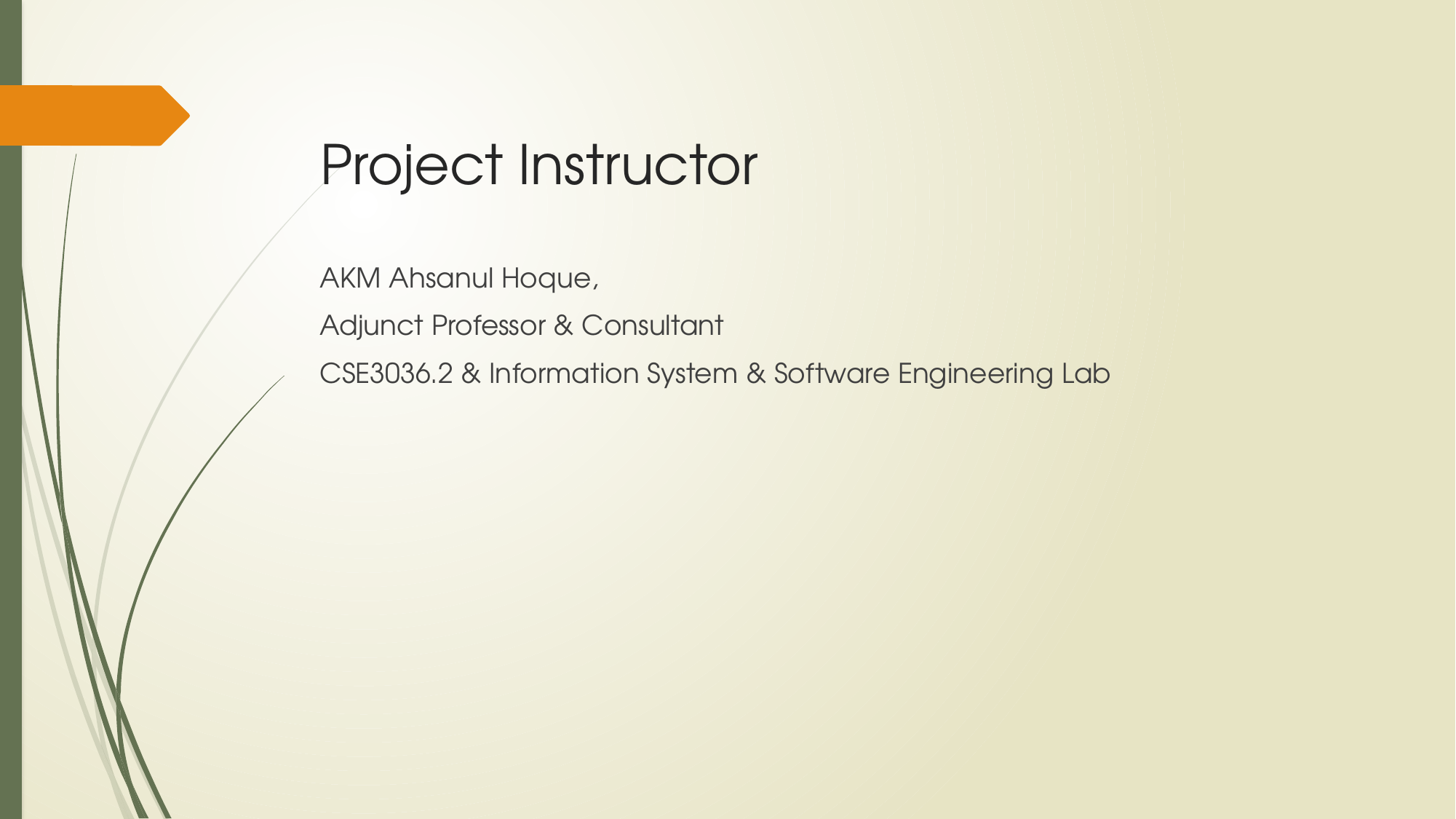

# Project Instructor
AKM Ahsanul Hoque,
Adjunct Professor & Consultant
CSE3036.2 & Information System & Software Engineering Lab